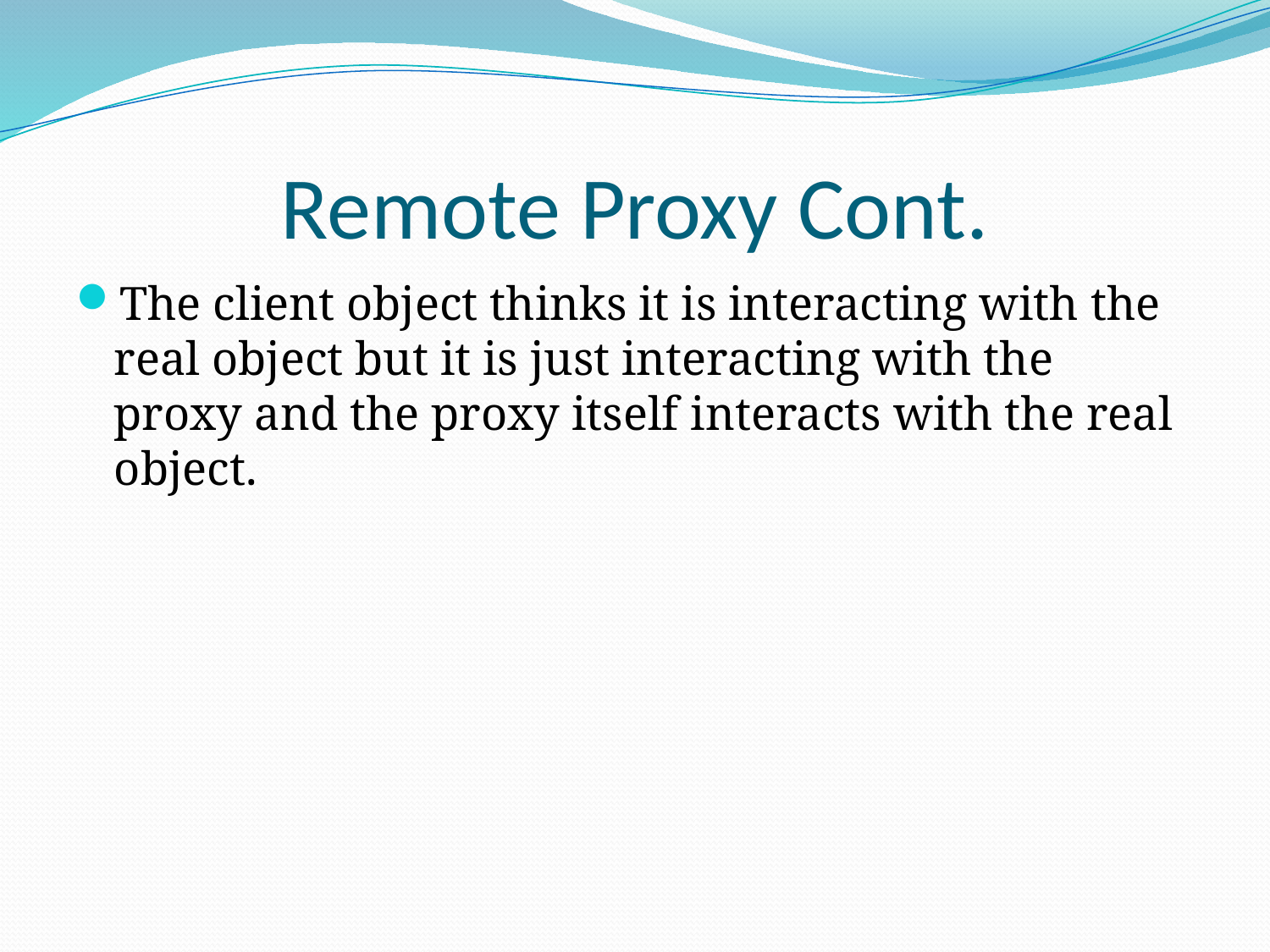

# Remote Proxy Cont.
The client object thinks it is interacting with the real object but it is just interacting with the proxy and the proxy itself interacts with the real object.